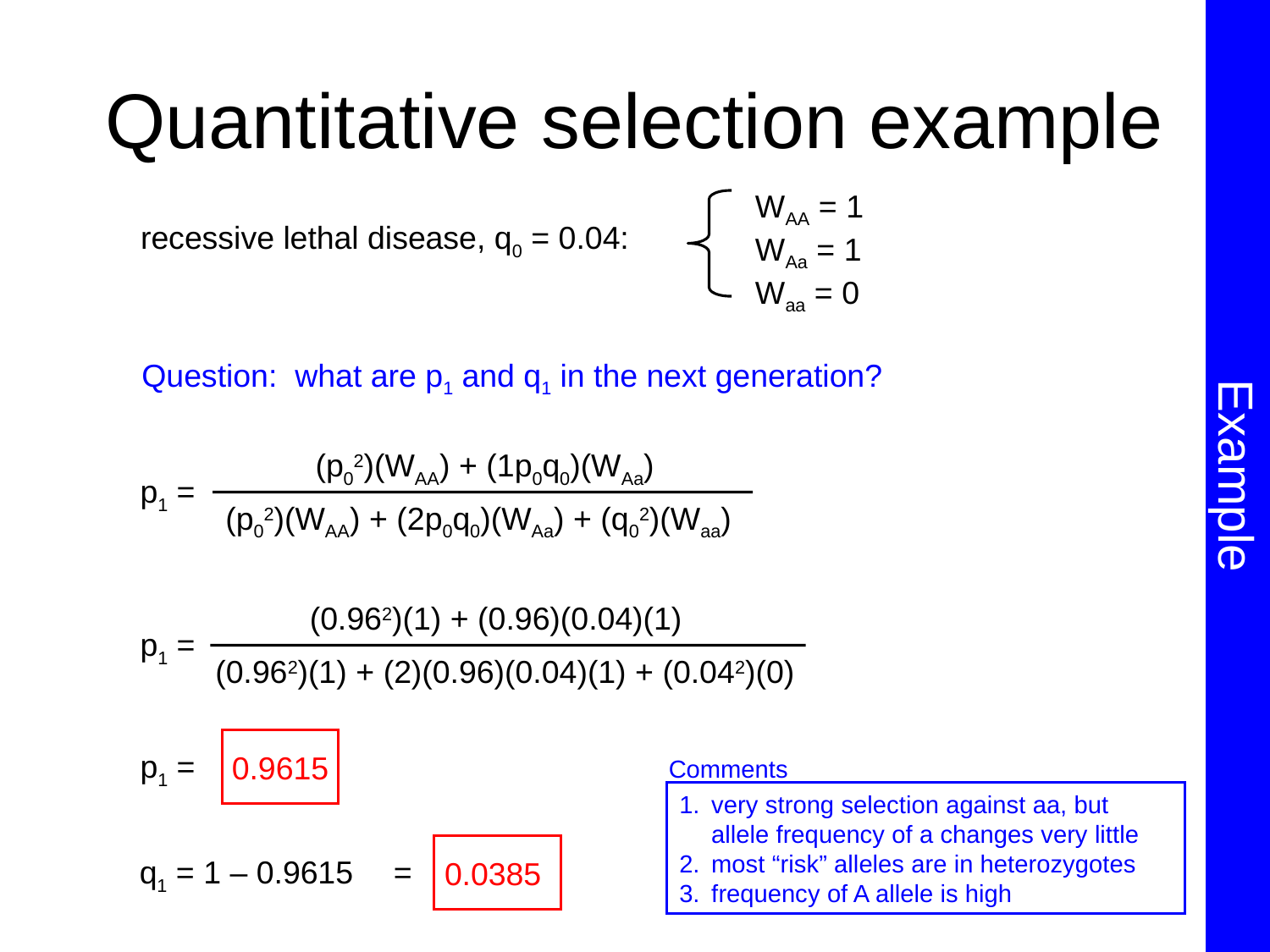

Example
# Quantitative selection example
WAA = 1
WAa = 1
Waa = 0

recessive lethal disease, q0 = 0.04:
Question:  what are p1 and q1 in the next generation?
(p02)(WAA) + (1p0q0)(WAa)
p1 =
(p02)(WAA) + (2p0q0)(WAa) + (q02)(Waa)

(0.962)(1) + (0.96)(0.04)(1)
p1 =
(0.962)(1) + (2)(0.96)(0.04)(1) + (0.042)(0)

0.9615
p1 =
Comments
very strong selection against aa, but allele frequency of a changes very little
most “risk” alleles are in heterozygotes
frequency of A allele is high
0.0385
q1 = 1 – 0.9615	=